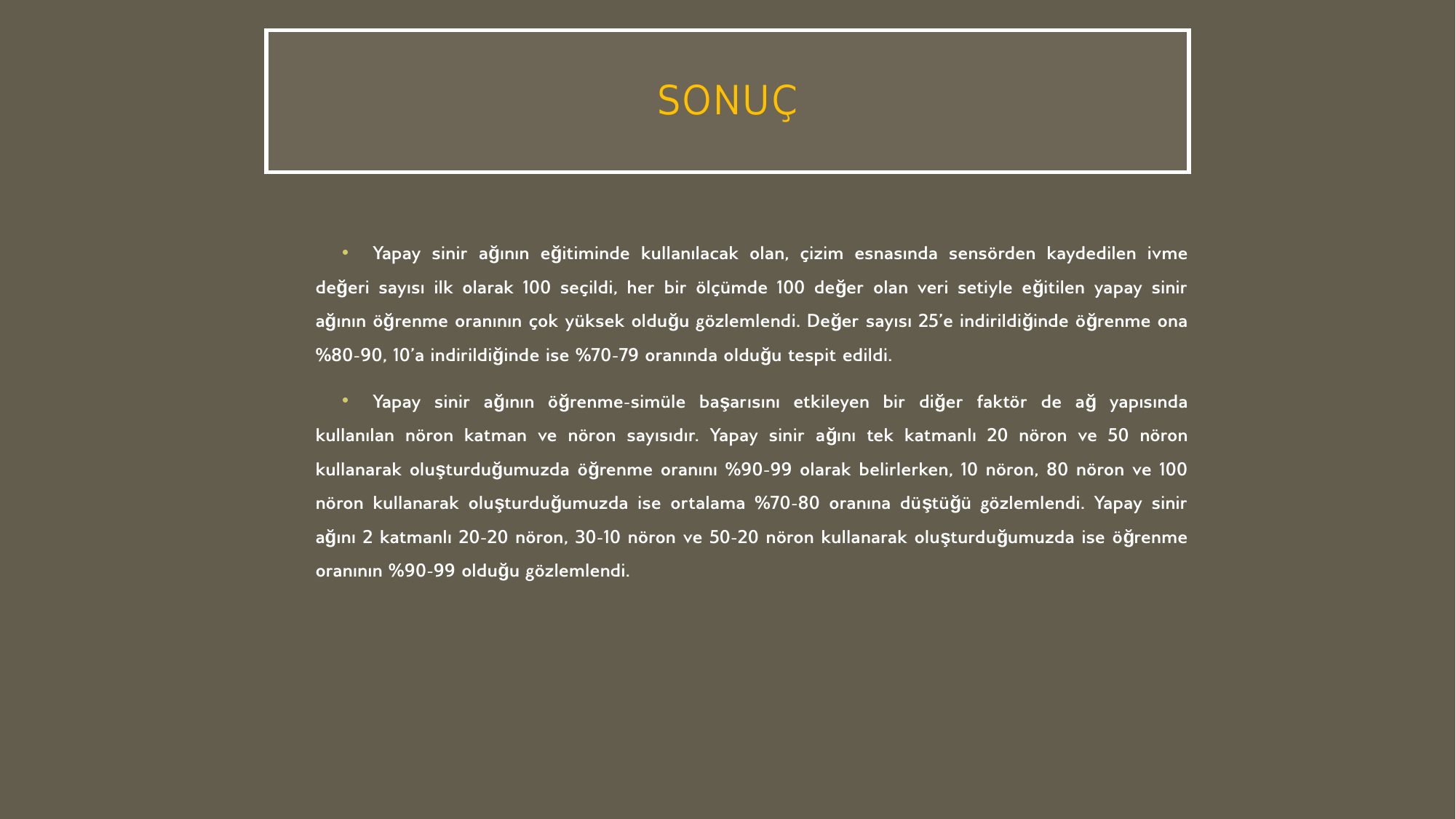

# sonuç
Yapay sinir ağının eğitiminde kullanılacak olan, çizim esnasında sensörden kaydedilen ivme değeri sayısı ilk olarak 100 seçildi, her bir ölçümde 100 değer olan veri setiyle eğitilen yapay sinir ağının öğrenme oranının çok yüksek olduğu gözlemlendi. Değer sayısı 25’e indirildiğinde öğrenme ona %80-90, 10’a indirildiğinde ise %70-79 oranında olduğu tespit edildi.
Yapay sinir ağının öğrenme-simüle başarısını etkileyen bir diğer faktör de ağ yapısında kullanılan nöron katman ve nöron sayısıdır. Yapay sinir ağını tek katmanlı 20 nöron ve 50 nöron kullanarak oluşturduğumuzda öğrenme oranını %90-99 olarak belirlerken, 10 nöron, 80 nöron ve 100 nöron kullanarak oluşturduğumuzda ise ortalama %70-80 oranına düştüğü gözlemlendi. Yapay sinir ağını 2 katmanlı 20-20 nöron, 30-10 nöron ve 50-20 nöron kullanarak oluşturduğumuzda ise öğrenme oranının %90-99 olduğu gözlemlendi.